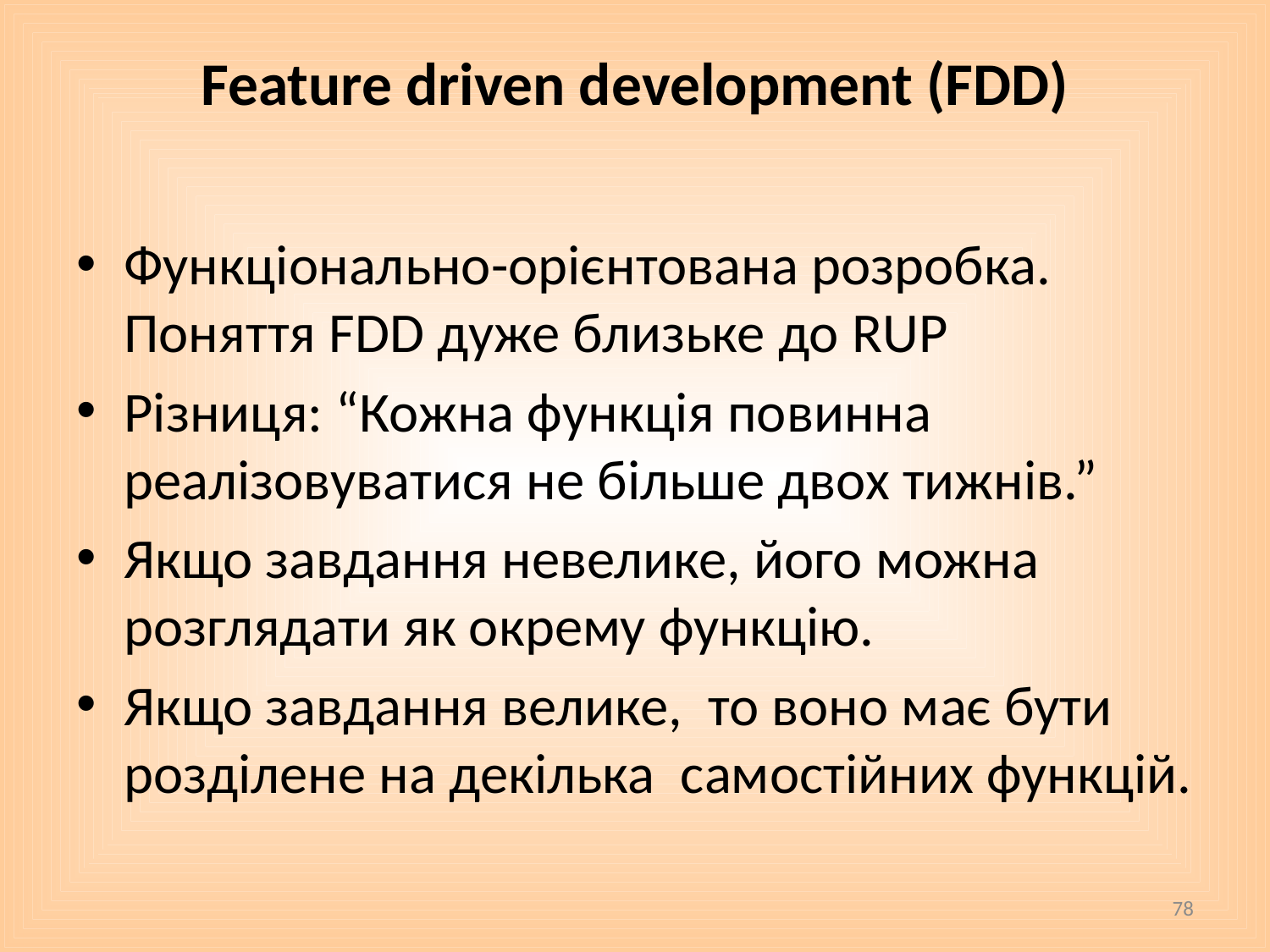

# Feature driven development (FDD)
Функціонально-орієнтована розробка. Поняття FDD дуже близьке до RUP
Різниця: “Кожна функція повинна реалізовуватися не більше двох тижнів.”
Якщо завдання невелике, його можна розглядати як окрему функцію.
Якщо завдання велике,  то воно має бути розділене на декілька  самостійних функцій.

78